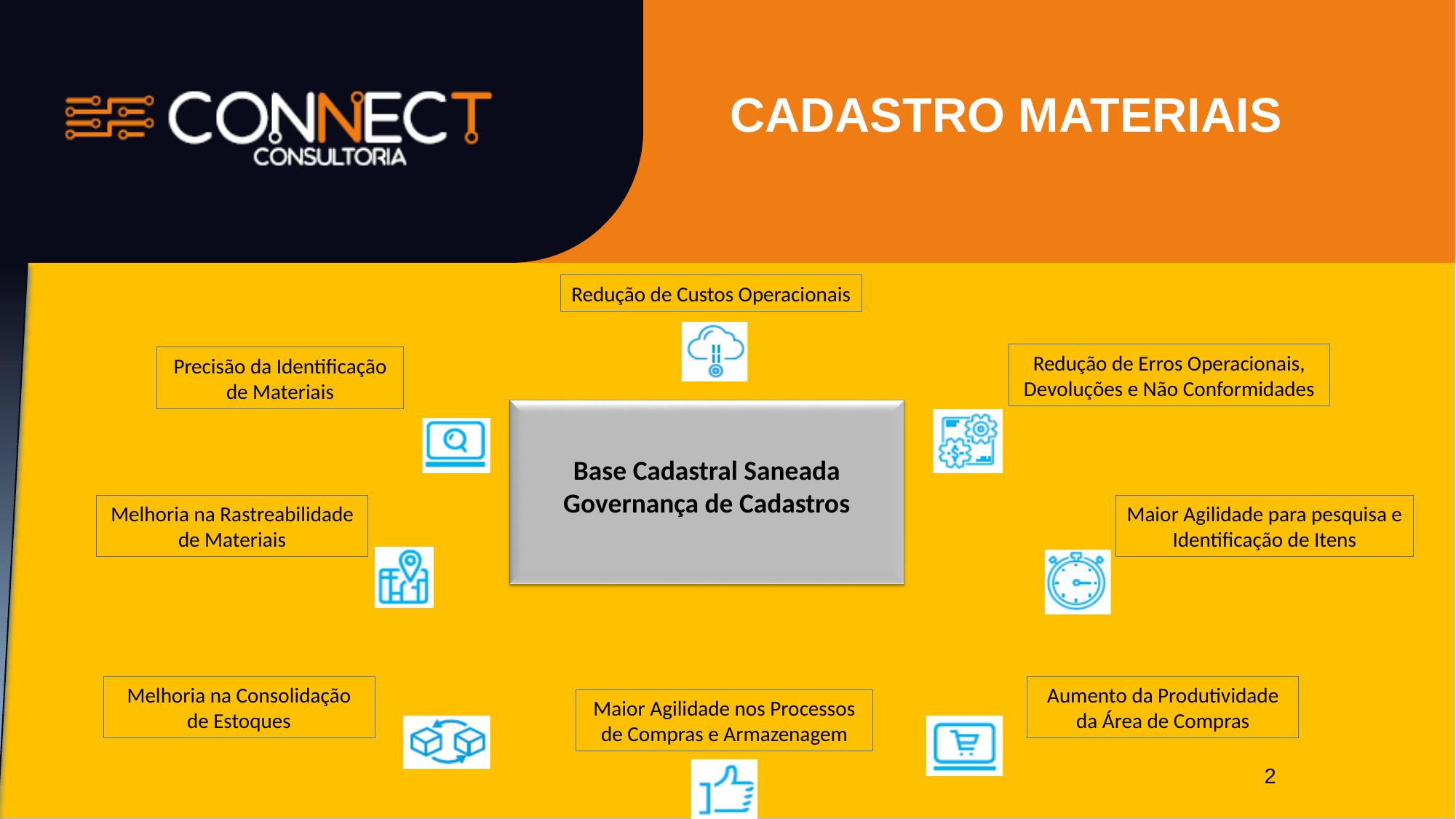

CADASTRO MATERIAIS
Redução de Custos Operacionais

Redução de Erros Operacionais, Devoluções e Não Conformidades
Precisão da Identificação de Materiais

Base Cadastral Saneada
Governança de Cadastros
Melhoria na Rastreabilidade de Materiais
Maior Agilidade para pesquisa e Identificação de Itens
Melhoria na Consolidação de Estoques
Aumento da Produtividade da Área de Compras
Maior Agilidade nos Processos de Compras e Armazenagem
2